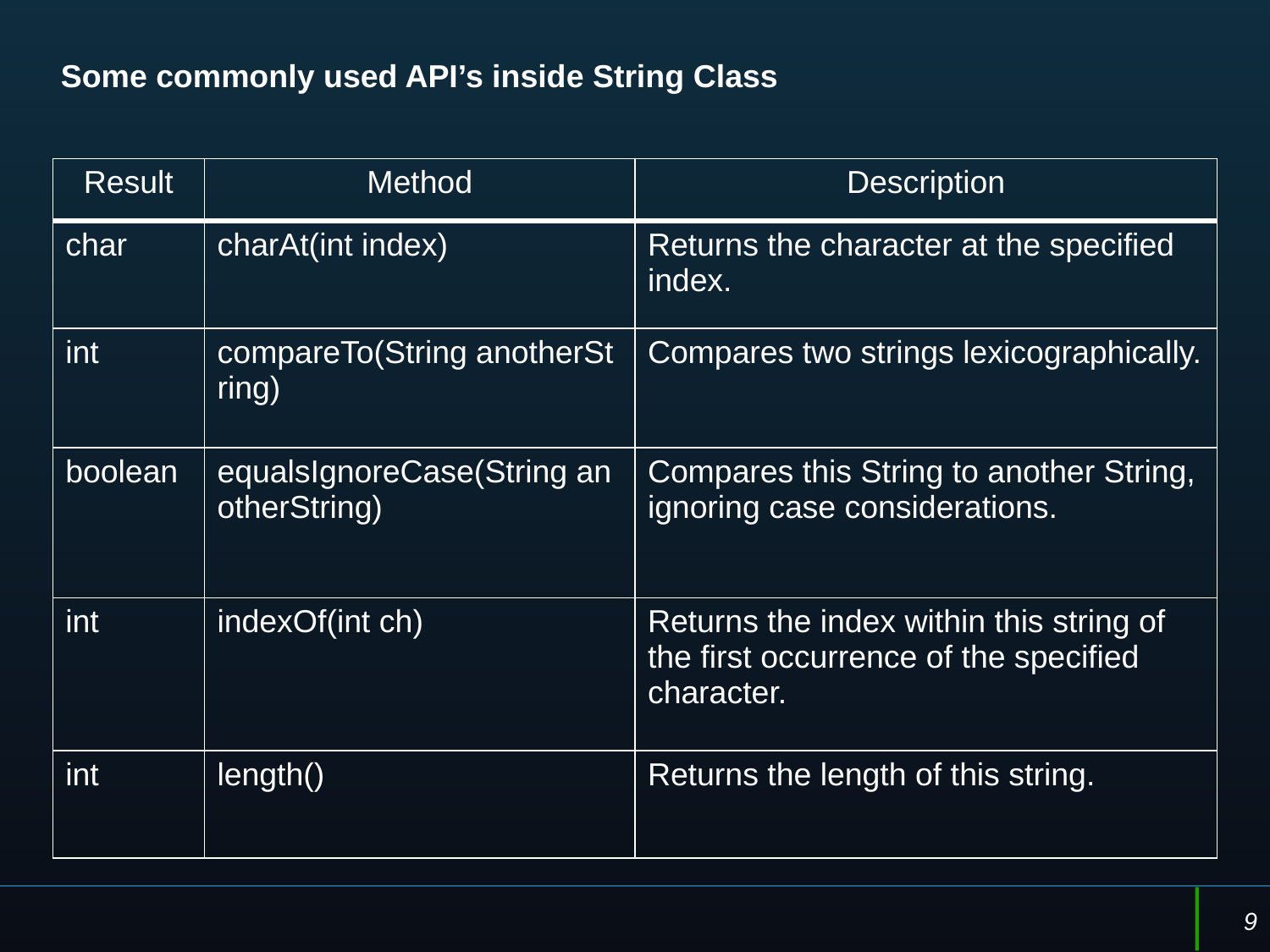

# Some commonly used API’s inside String Class
| Result | Method | Description |
| --- | --- | --- |
| char | charAt(int index) | Returns the character at the specified index. |
| int | compareTo(String anotherString) | Compares two strings lexicographically. |
| boolean | equalsIgnoreCase(String anotherString) | Compares this String to another String, ignoring case considerations. |
| int | indexOf(int ch) | Returns the index within this string of the first occurrence of the specified character. |
| int | length() | Returns the length of this string. |
9